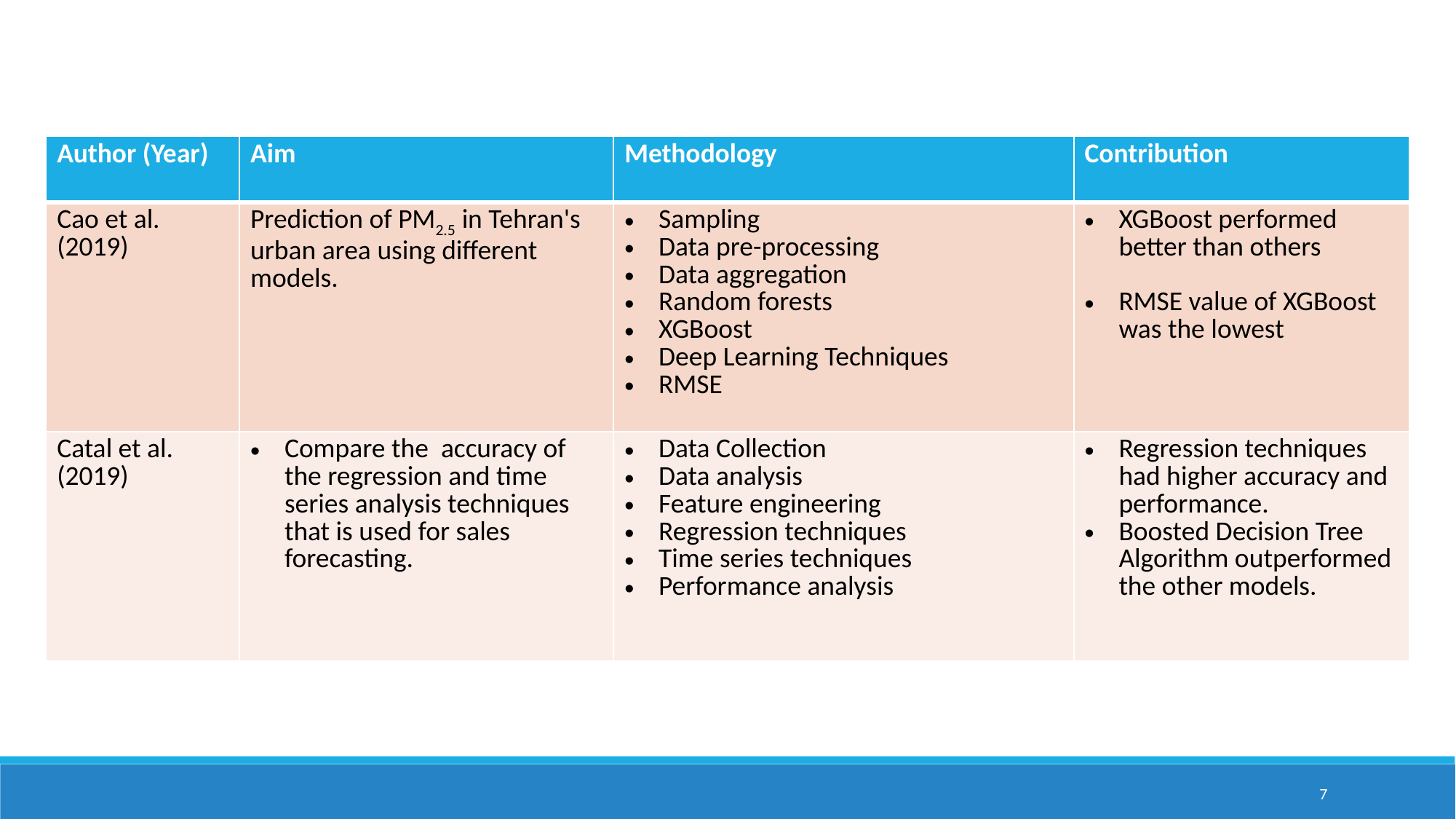

| Author (Year) | Aim | Methodology | Contribution |
| --- | --- | --- | --- |
| Cao et al. (2019) | Prediction of PM2.5 in Tehran's urban area using different models. | Sampling Data pre-processing Data aggregation Random forests XGBoost Deep Learning Techniques RMSE | XGBoost performed better than others RMSE value of XGBoost was the lowest |
| Catal et al. (2019) | Compare the accuracy of the regression and time series analysis techniques that is used for sales forecasting. | Data Collection Data analysis Feature engineering Regression techniques Time series techniques Performance analysis | Regression techniques had higher accuracy and performance. Boosted Decision Tree Algorithm outperformed the other models. |
7